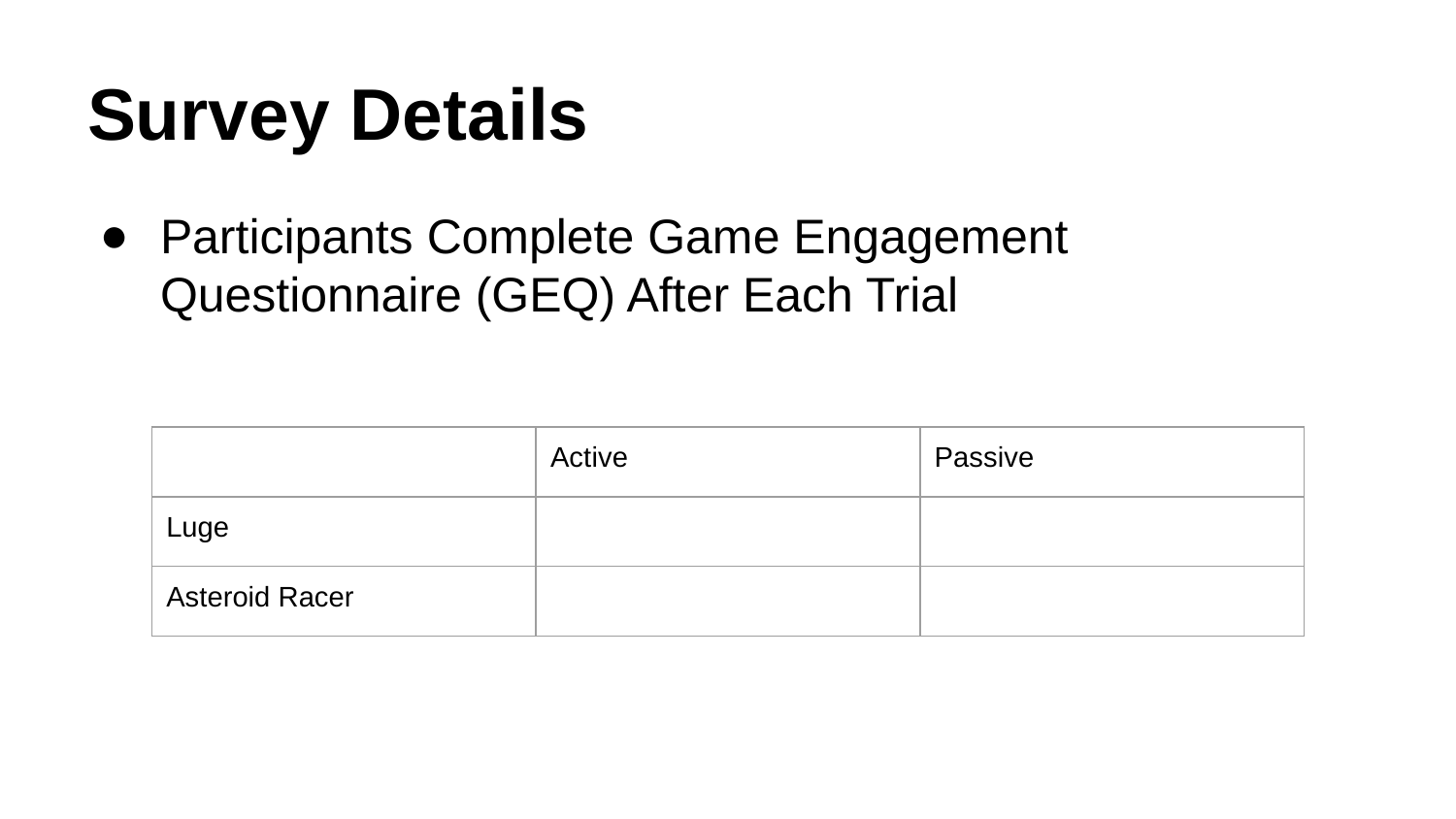

# Survey Details
Participants Complete Game Engagement Questionnaire (GEQ) After Each Trial

|  | Active | Passive |
| --- | --- | --- |
| Luge |  |  |
| Asteroid Racer |  |  |